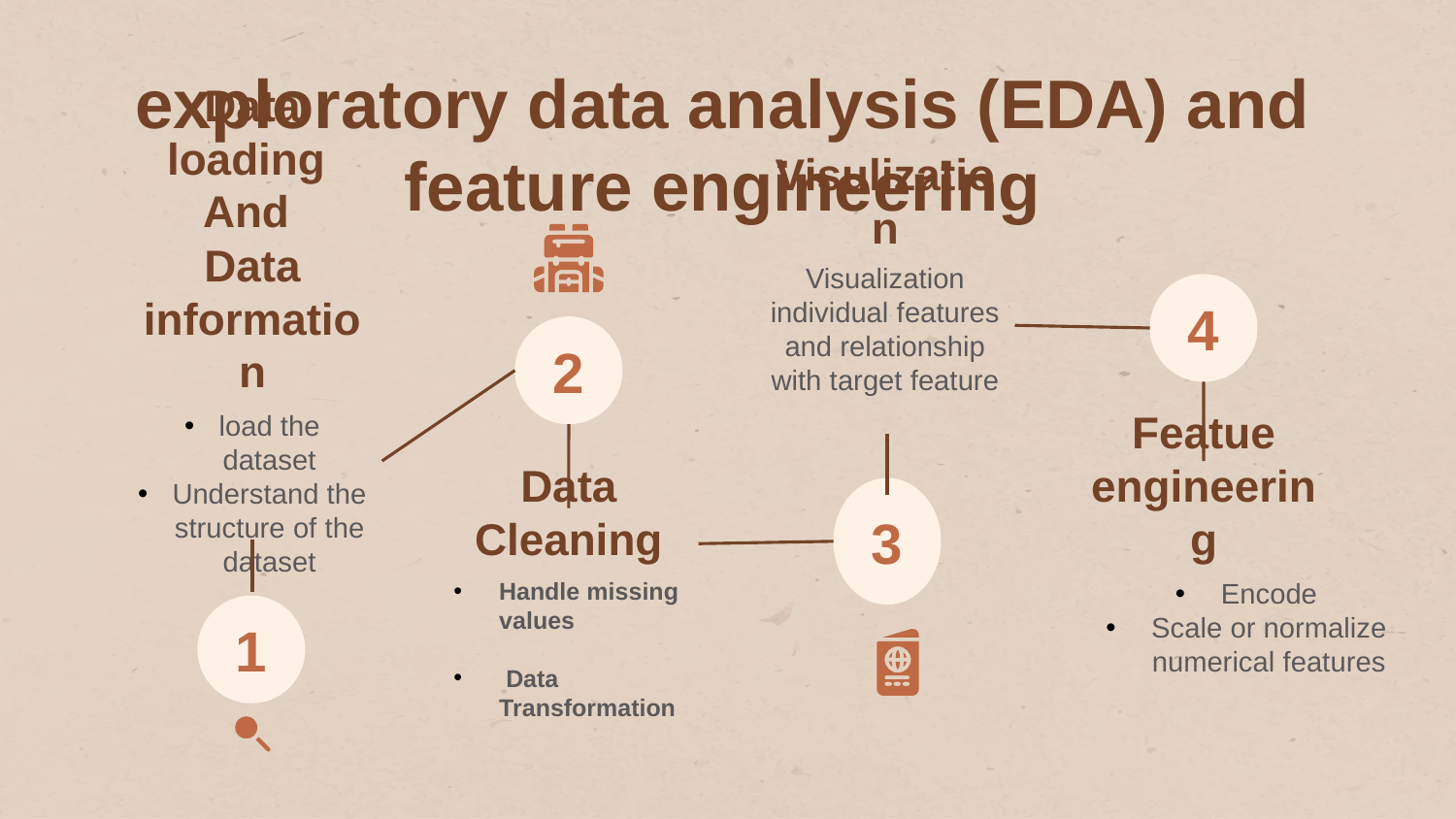

# exploratory data analysis (EDA) and feature engineering
Visulization
Visualization individual features and relationship with target feature
3

4
Featue engineering
Encode
Scale or normalize numerical features
2
Data Cleaning
Handle missing values

 Data Transformation
Data loading
And
Data information
load the dataset
Understand the structure of the dataset
1